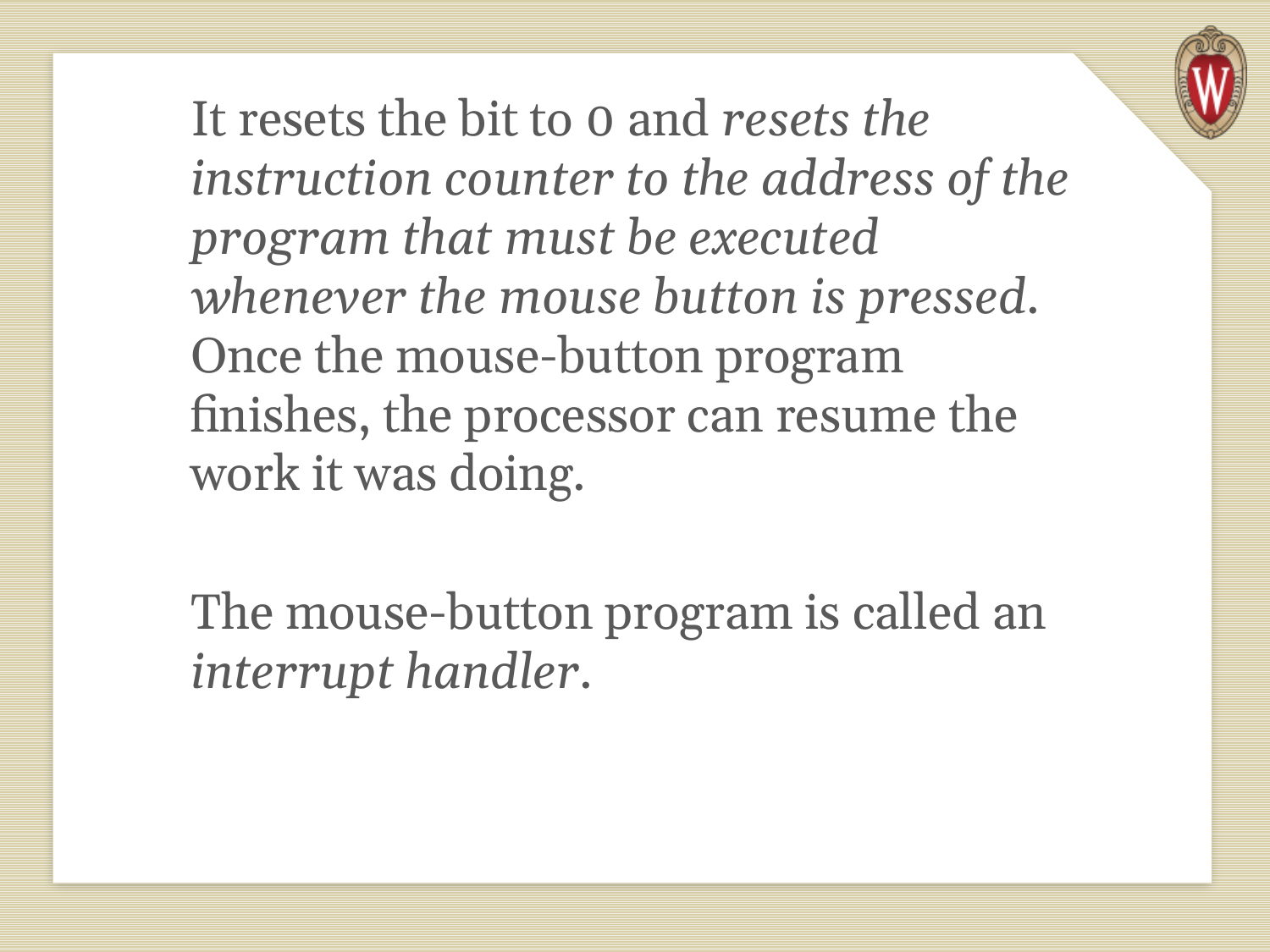

It resets the bit to 0 and resets the instruction counter to the address of the program that must be executed whenever the mouse button is pressed. Once the mouse-button program finishes, the processor can resume the work it was doing.

The mouse-button program is called an interrupt handler.